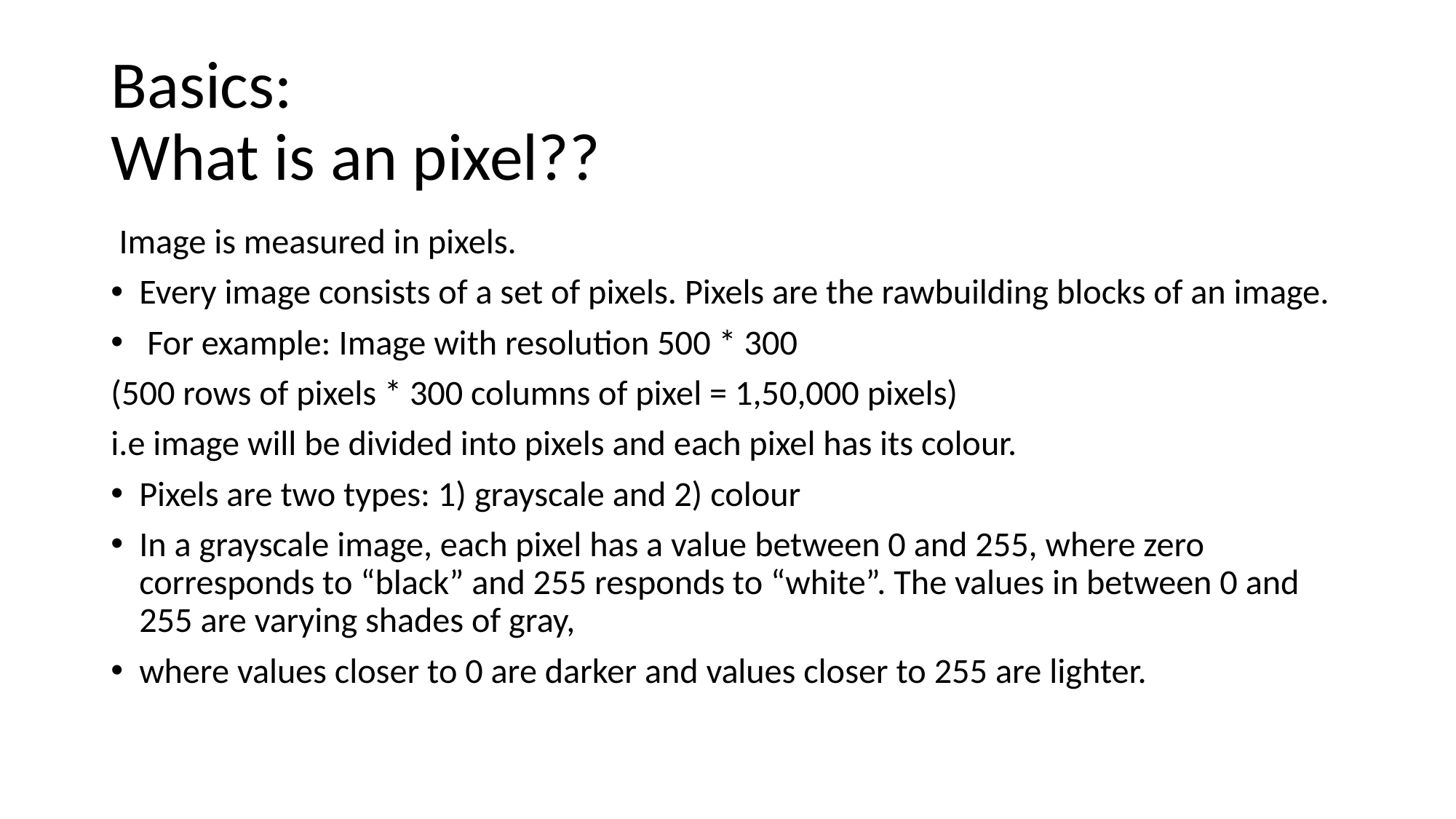

# Basics: What is an pixel??
 Image is measured in pixels.
Every image consists of a set of pixels. Pixels are the rawbuilding blocks of an image.
 For example: Image with resolution 500 * 300
(500 rows of pixels * 300 columns of pixel = 1,50,000 pixels)
i.e image will be divided into pixels and each pixel has its colour.
Pixels are two types: 1) grayscale and 2) colour
In a grayscale image, each pixel has a value between 0 and 255, where zero corresponds to “black” and 255 responds to “white”. The values in between 0 and 255 are varying shades of gray,
where values closer to 0 are darker and values closer to 255 are lighter.